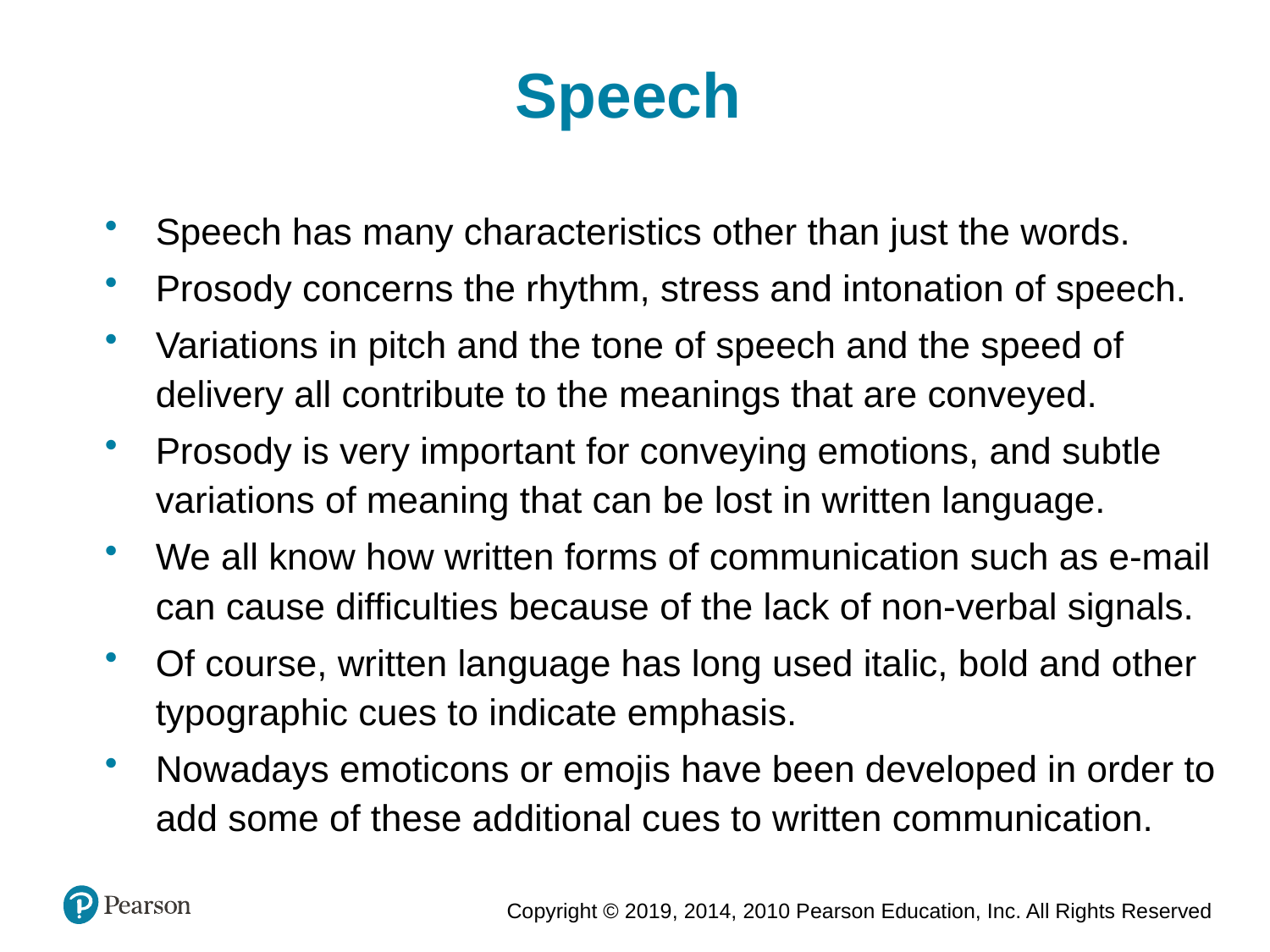

Speech
Speech has many characteristics other than just the words.
Prosody concerns the rhythm, stress and intonation of speech.
Variations in pitch and the tone of speech and the speed of delivery all contribute to the meanings that are conveyed.
Prosody is very important for conveying emotions, and subtle variations of meaning that can be lost in written language.
We all know how written forms of communication such as e-mail can cause difficulties because of the lack of non-verbal signals.
Of course, written language has long used italic, bold and other typographic cues to indicate emphasis.
Nowadays emoticons or emojis have been developed in order to add some of these additional cues to written communication.